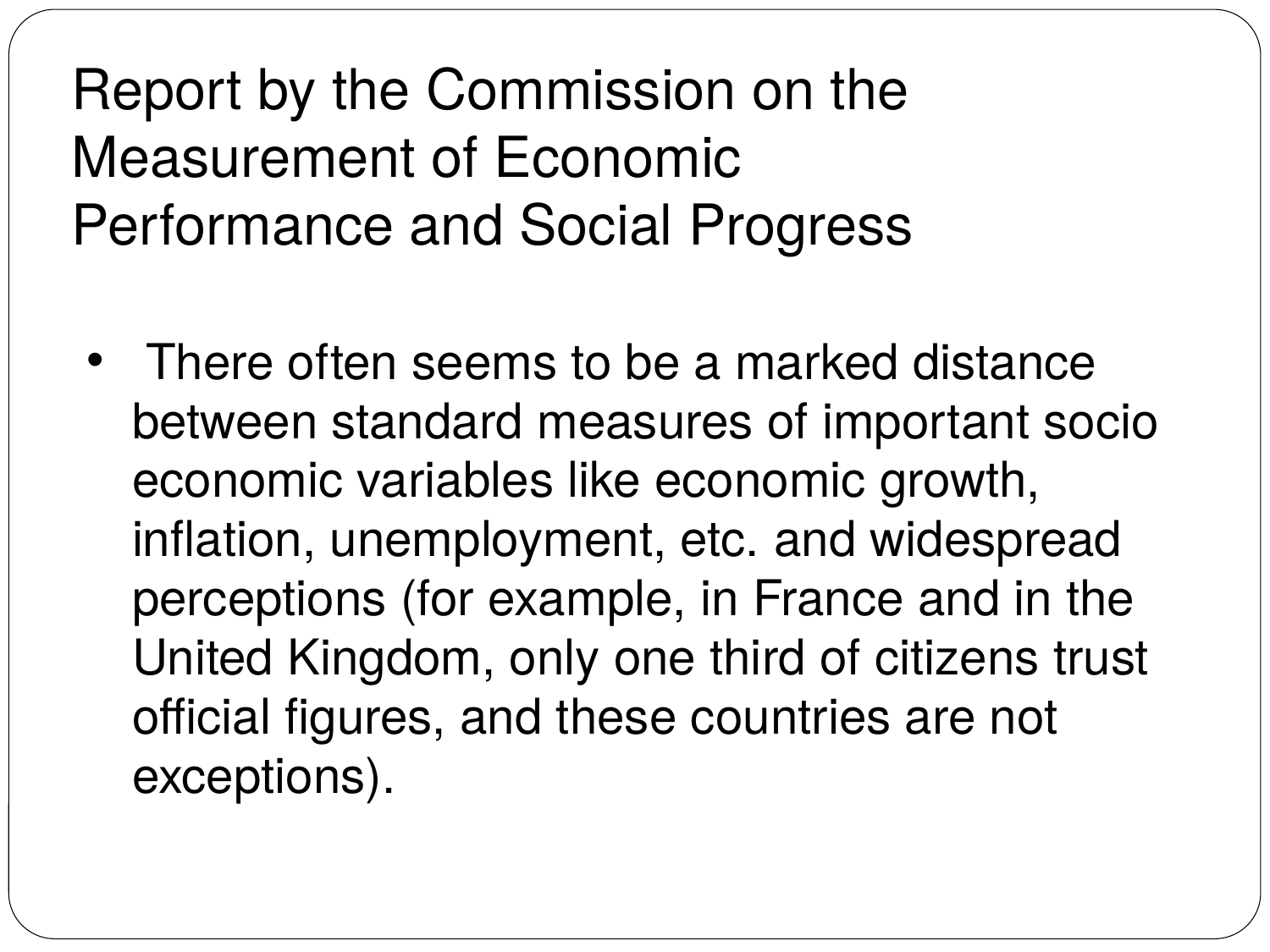

# Report by the Commission on the Measurement of Economic Performance and Social Progress
 There often seems to be a marked distance between standard measures of important socio economic variables like economic growth, inflation, unemployment, etc. and widespread perceptions (for example, in France and in the United Kingdom, only one third of citizens trust official figures, and these countries are not exceptions).